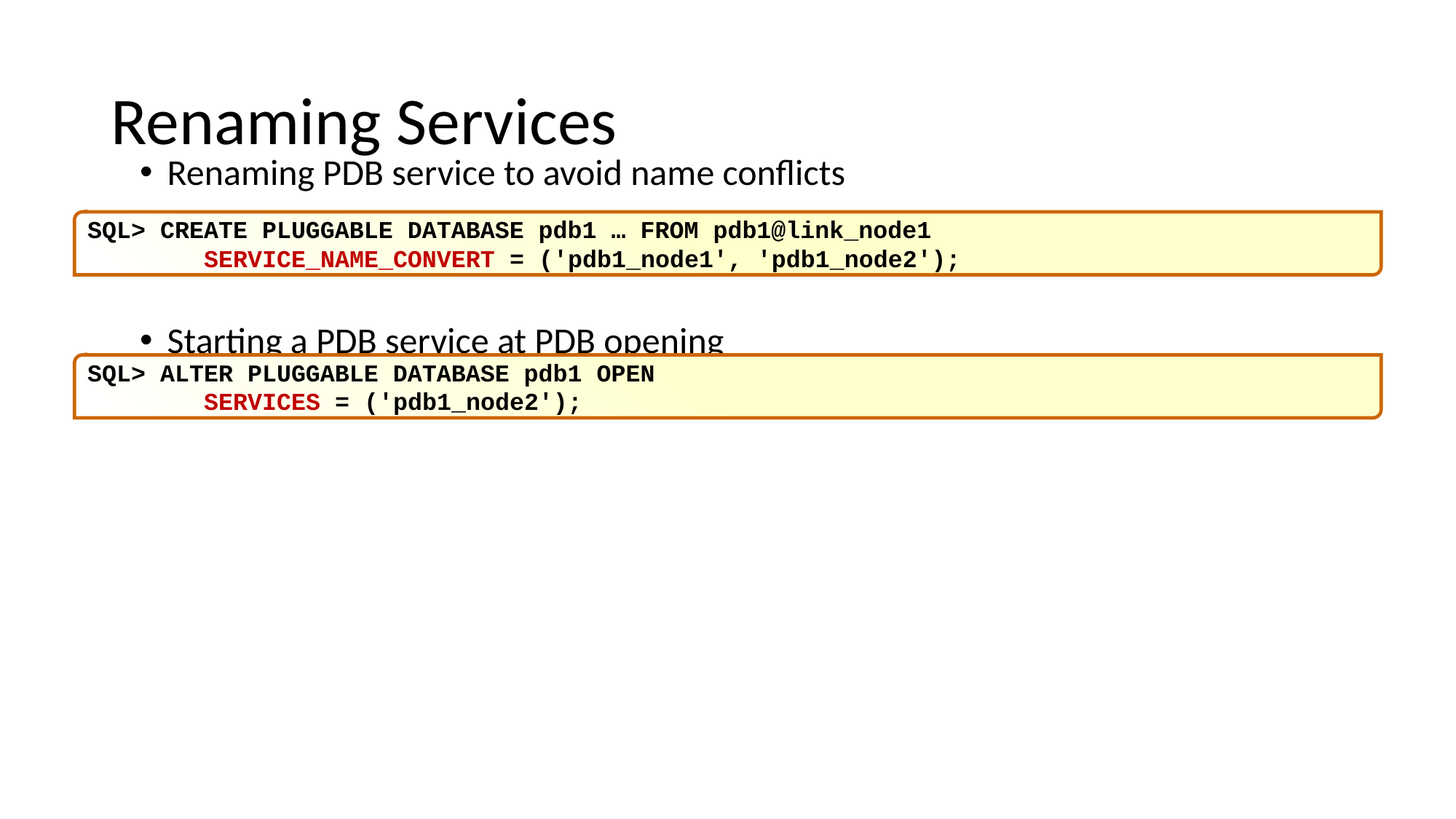

# Renaming Services
Renaming PDB service to avoid name conflicts

Starting a PDB service at PDB opening

SQL> CREATE PLUGGABLE DATABASE pdb1 … FROM pdb1@link_node1
        SERVICE_NAME_CONVERT = ('pdb1_node1', 'pdb1_node2');
SQL> ALTER PLUGGABLE DATABASE pdb1 OPEN
        SERVICES = ('pdb1_node2');